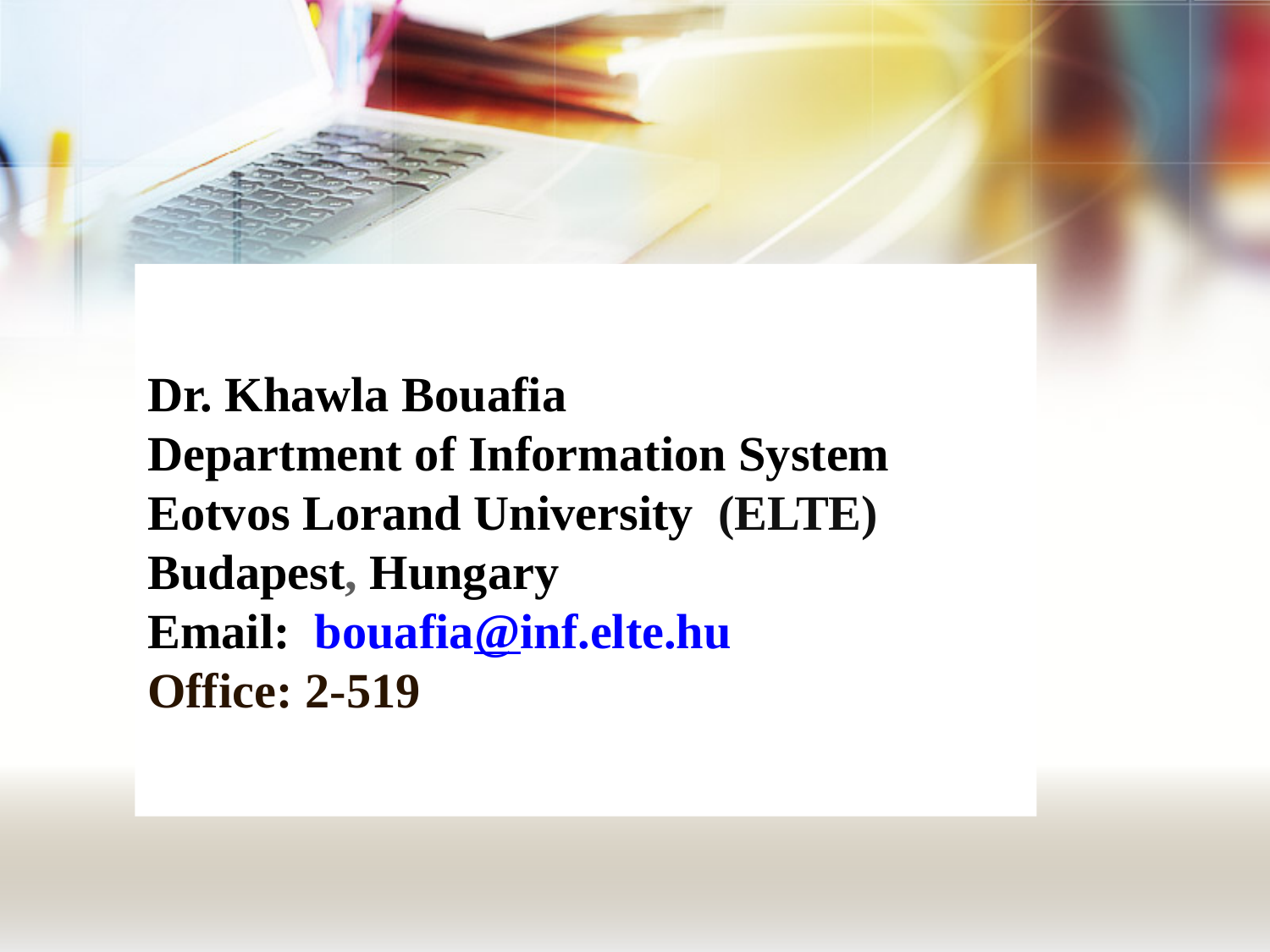

#
Dr. Khawla Bouafia
Department of Information System
Eotvos Lorand University  (ELTE)
Budapest, Hungary
Email:  bouafia@inf.elte.hu
Office: 2-519